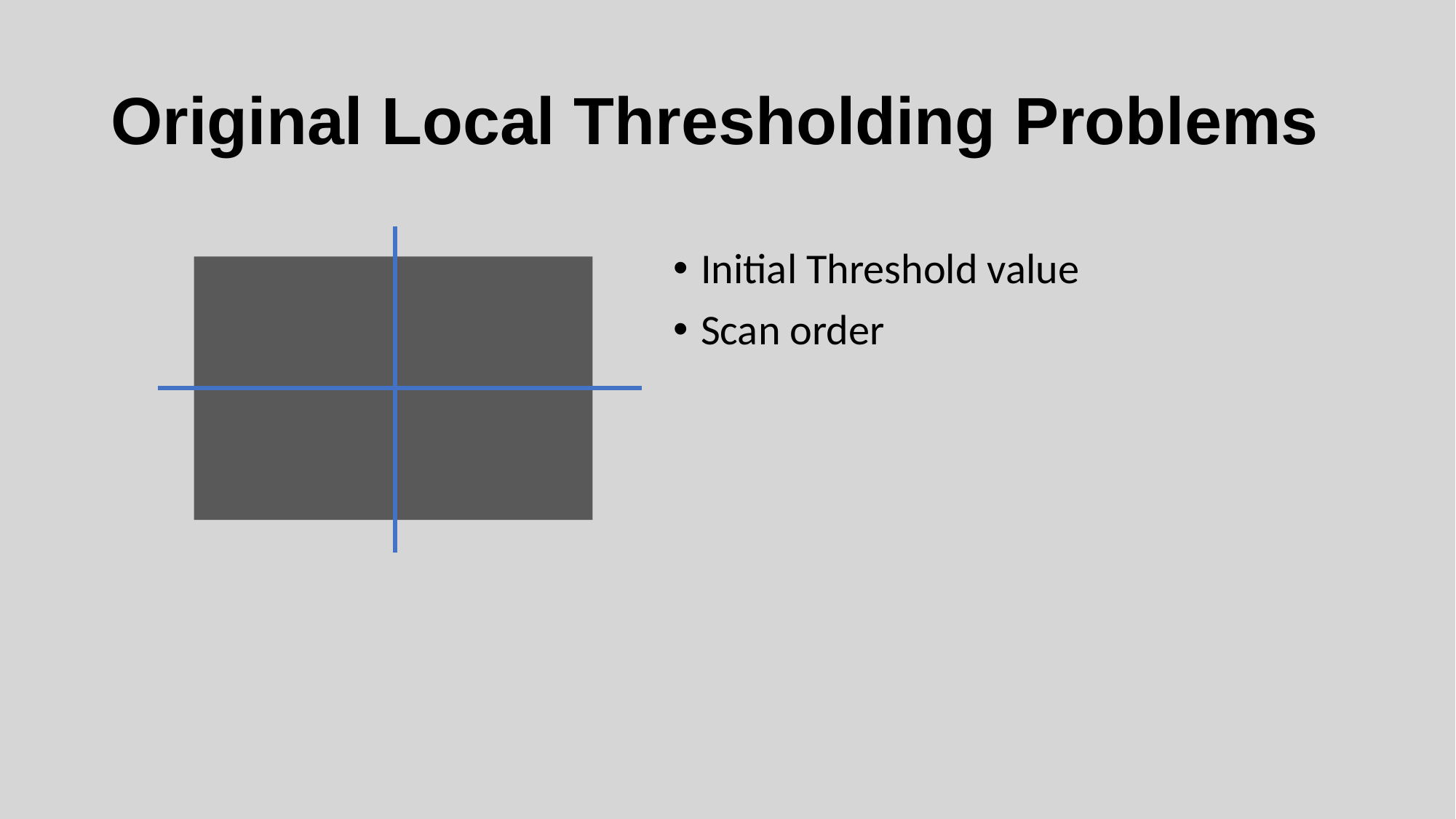

# Original Local Thresholding Problems
Initial Threshold value
Scan order